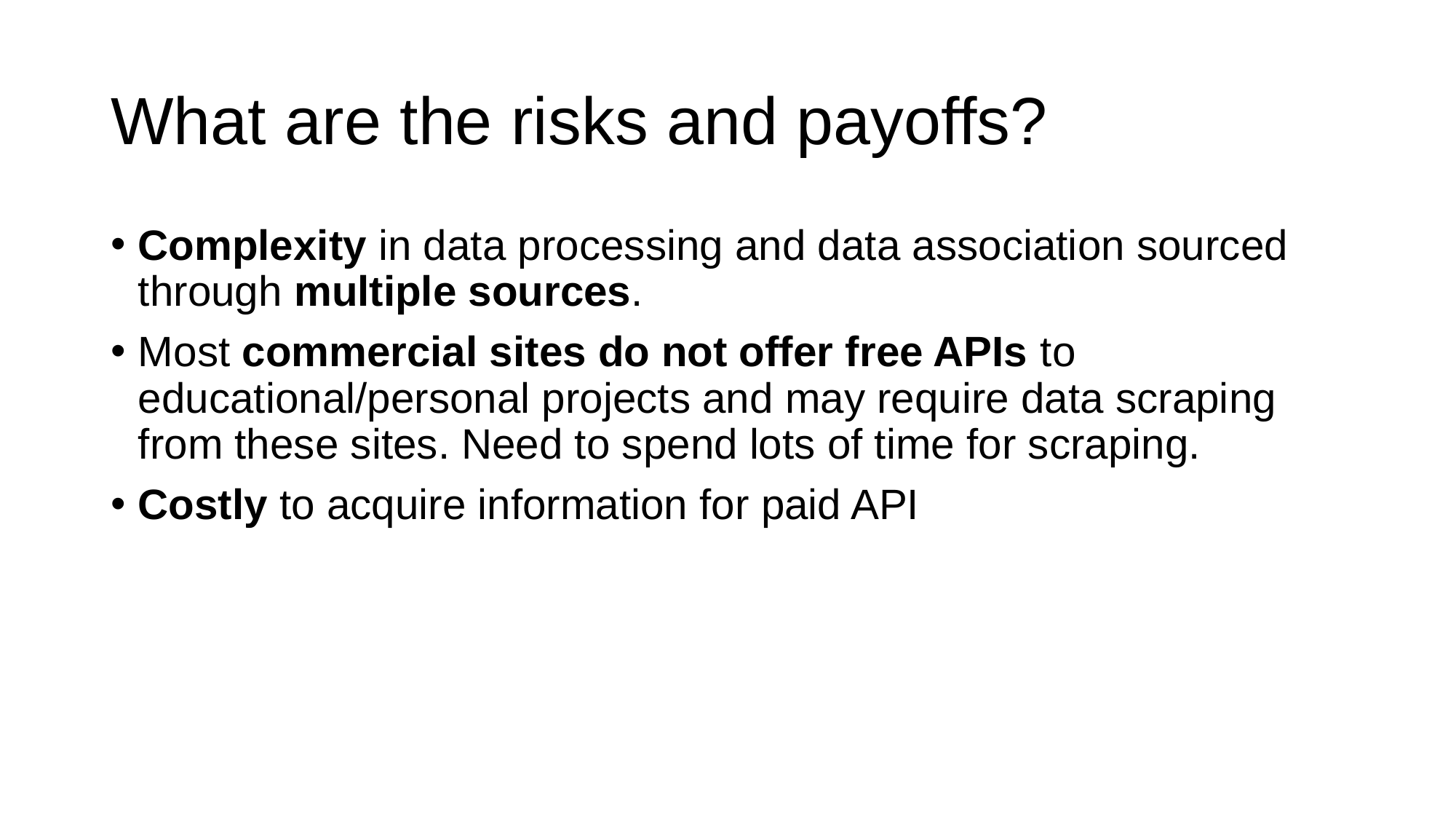

# What are the risks and payoffs?
Complexity in data processing and data association sourced through multiple sources.
Most commercial sites do not offer free APIs to educational/personal projects and may require data scraping from these sites. Need to spend lots of time for scraping.
Costly to acquire information for paid API